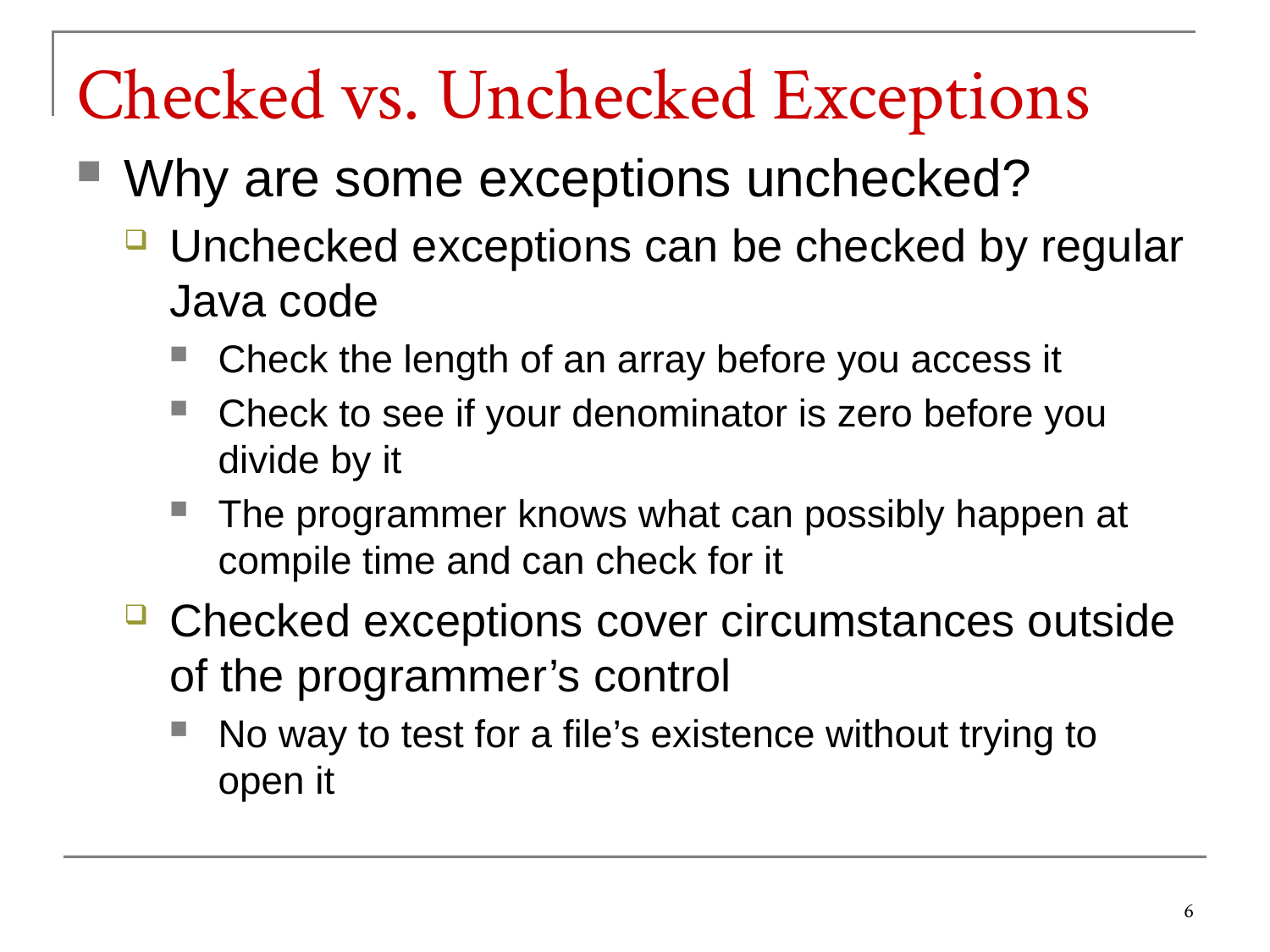

# Checked vs. Unchecked Exceptions
Why are some exceptions unchecked?
Unchecked exceptions can be checked by regular Java code
Check the length of an array before you access it
Check to see if your denominator is zero before you divide by it
The programmer knows what can possibly happen at compile time and can check for it
Checked exceptions cover circumstances outside of the programmer’s control
No way to test for a file’s existence without trying to open it
6